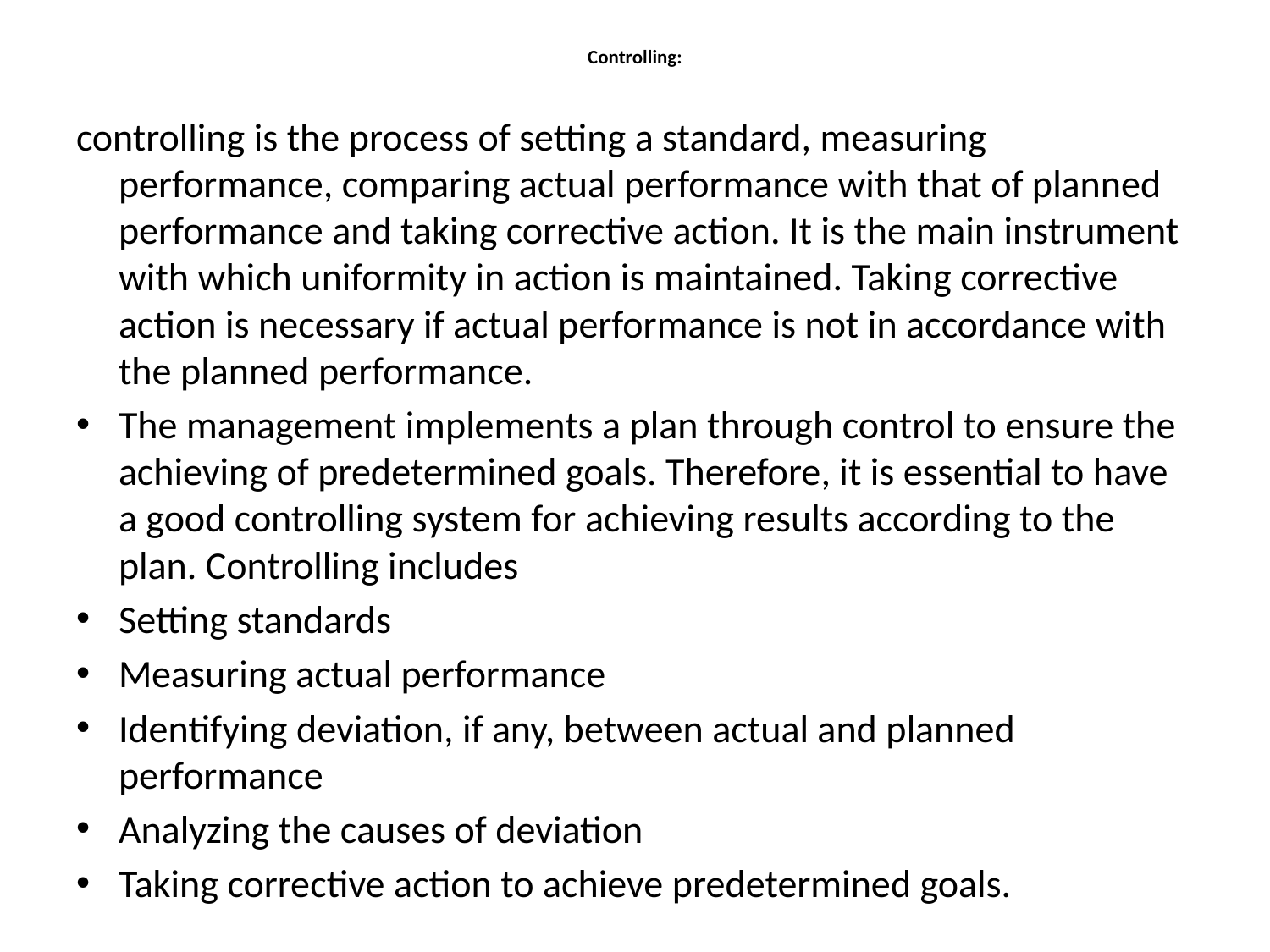

# Controlling:
controlling is the process of setting a standard, measuring performance, comparing actual performance with that of planned performance and taking corrective action. It is the main instrument with which uniformity in action is maintained. Taking corrective action is necessary if actual performance is not in accordance with the planned performance.
The management implements a plan through control to ensure the achieving of predetermined goals. Therefore, it is essential to have a good controlling system for achieving results according to the plan. Controlling includes
Setting standards
Measuring actual performance
Identifying deviation, if any, between actual and planned performance
Analyzing the causes of deviation
Taking corrective action to achieve predetermined goals.